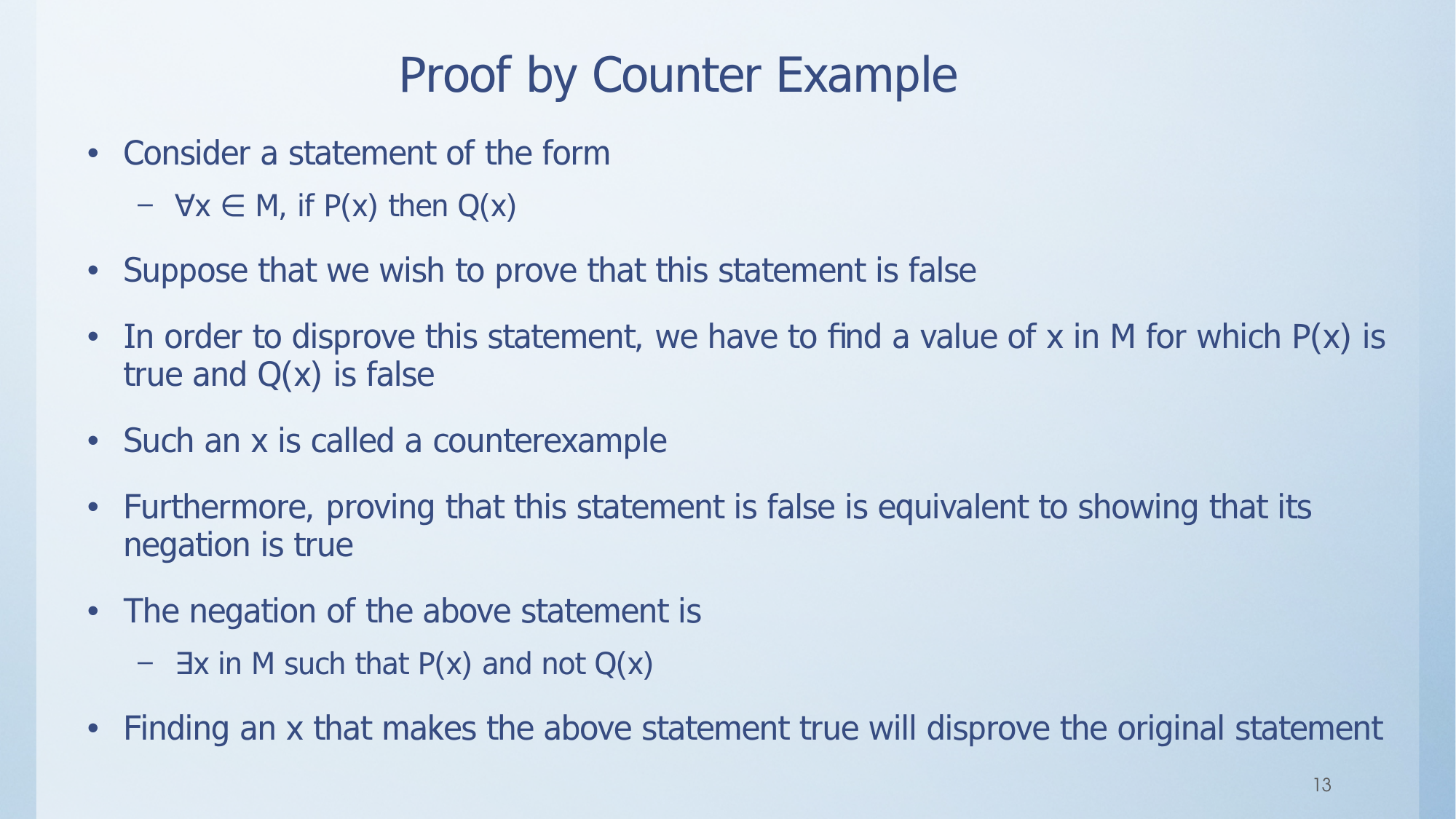

# Proof by Counter Example
Consider a statement of the form
∀x ∈ M, if P(x) then Q(x)
Suppose that we wish to prove that this statement is false
In order to disprove this statement, we have to find a value of x in M for which P(x) is true and Q(x) is false
Such an x is called a counterexample
Furthermore, proving that this statement is false is equivalent to showing that its negation is true
The negation of the above statement is
∃x in M such that P(x) and not Q(x)
Finding an x that makes the above statement true will disprove the original statement
13